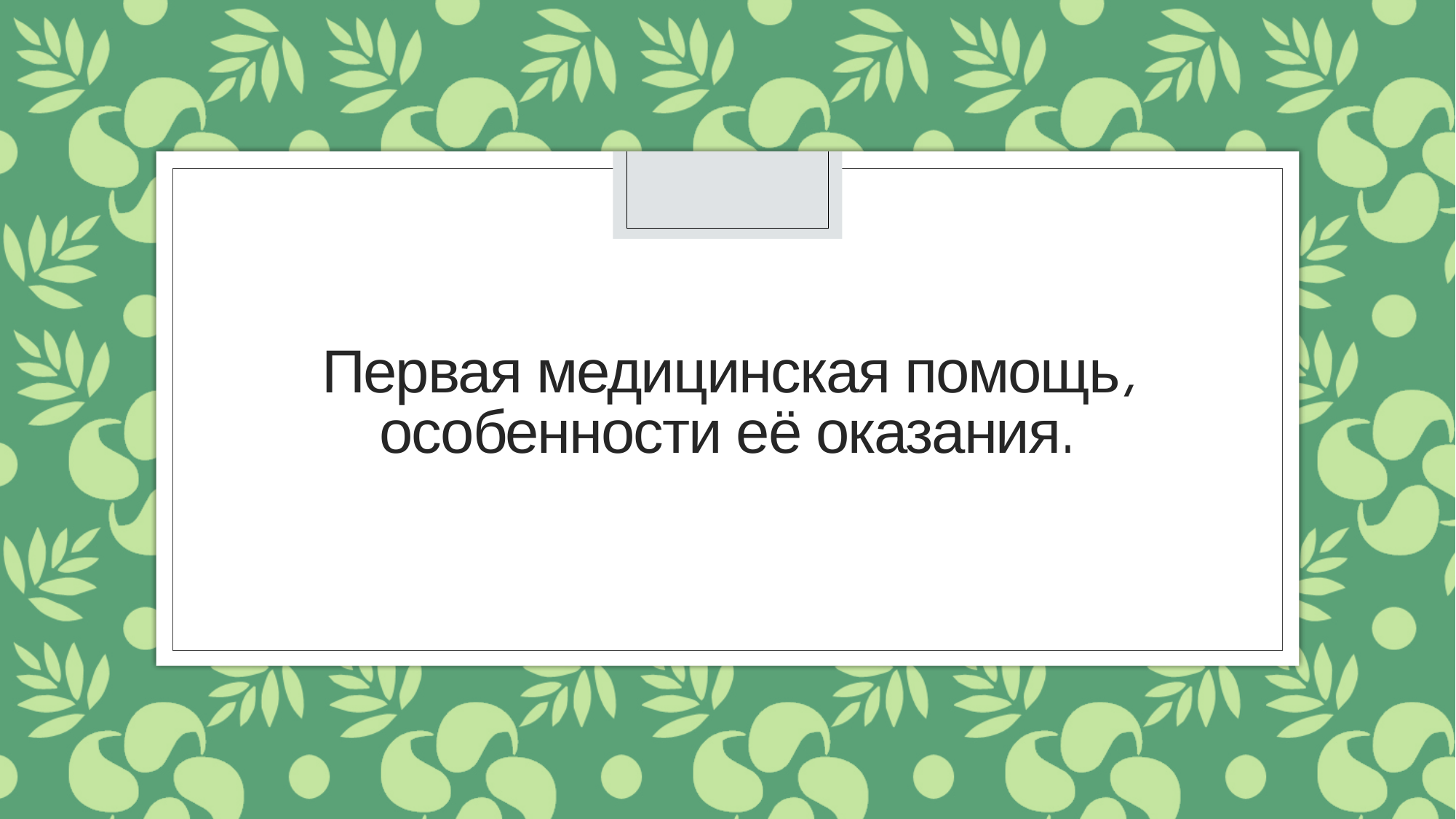

# Первая медицинская помощь, особенности её оказания.